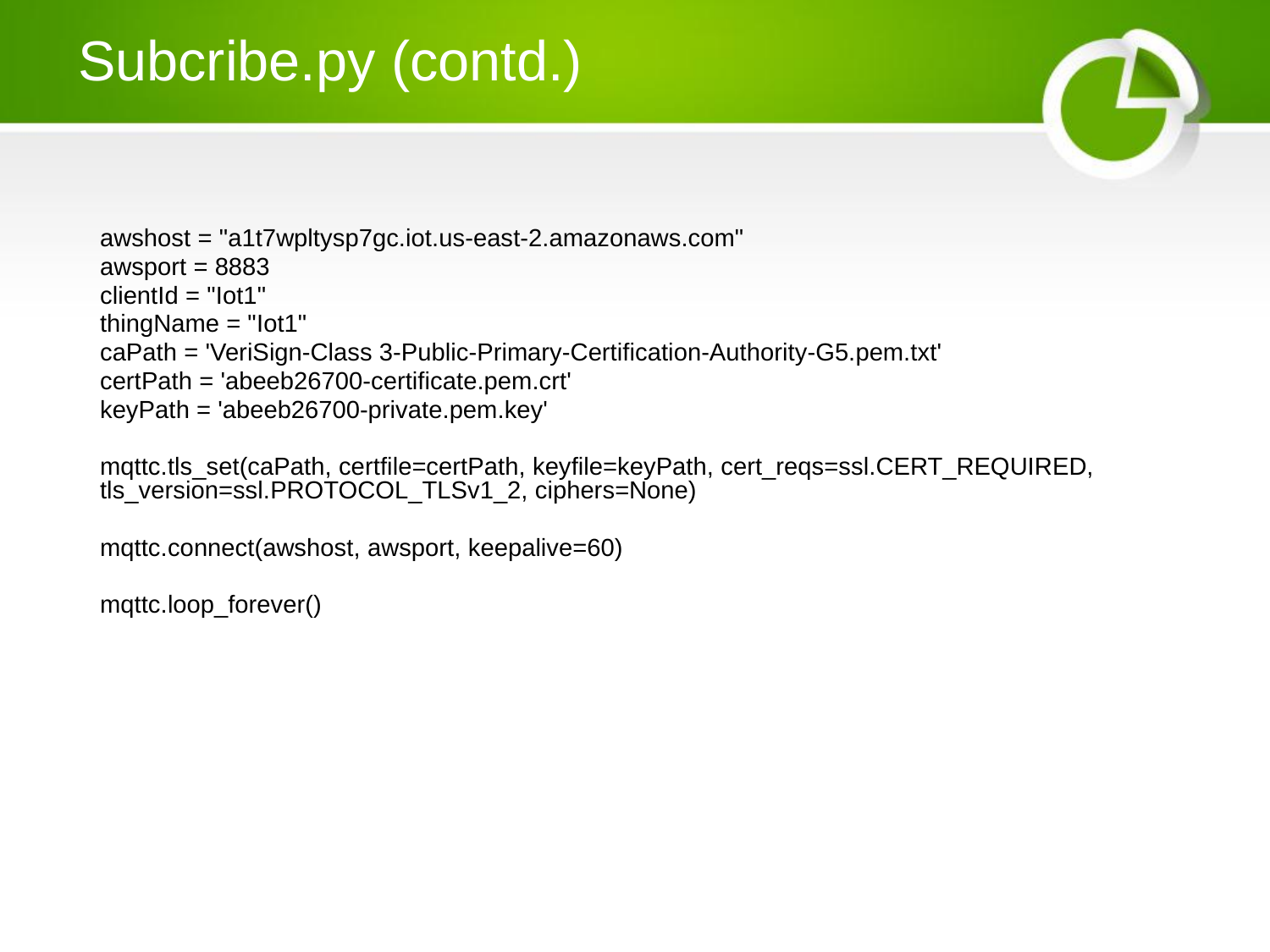

# Subcribe.py (contd.)
awshost = "a1t7wpltysp7gc.iot.us-east-2.amazonaws.com"
awsport = 8883
clientId = "Iot1"
thingName = "Iot1"
caPath = 'VeriSign-Class 3-Public-Primary-Certification-Authority-G5.pem.txt'
certPath = 'abeeb26700-certificate.pem.crt'
keyPath = 'abeeb26700-private.pem.key'

mqttc.tls_set(caPath, certfile=certPath, keyfile=keyPath, cert_reqs=ssl.CERT_REQUIRED, tls_version=ssl.PROTOCOL_TLSv1_2, ciphers=None)

mqttc.connect(awshost, awsport, keepalive=60)

mqttc.loop_forever()